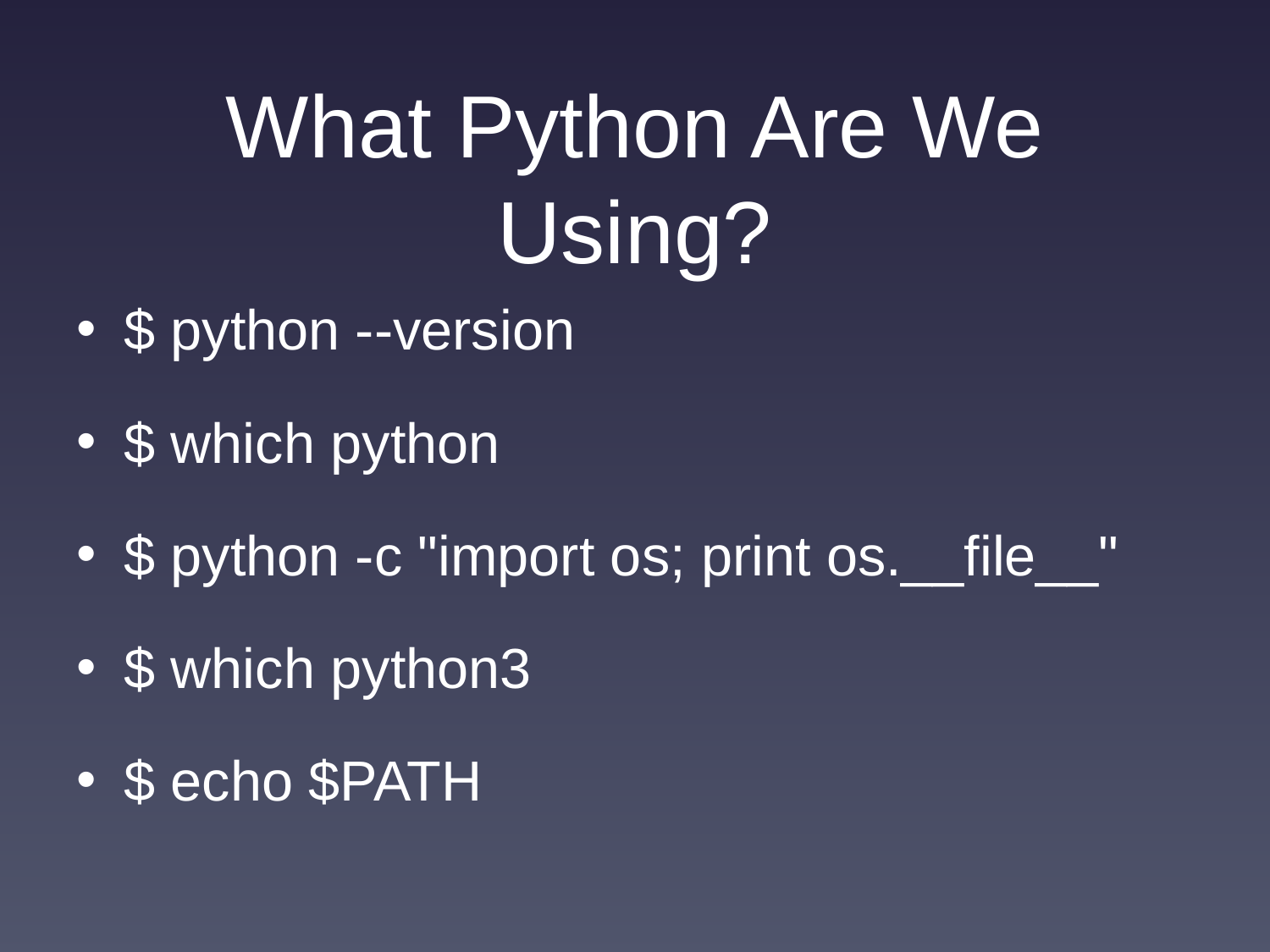

# What Python Are We Using?
$ python --version
$ which python
$ python -c "import os; print os.__file__"
$ which python3
$ echo $PATH